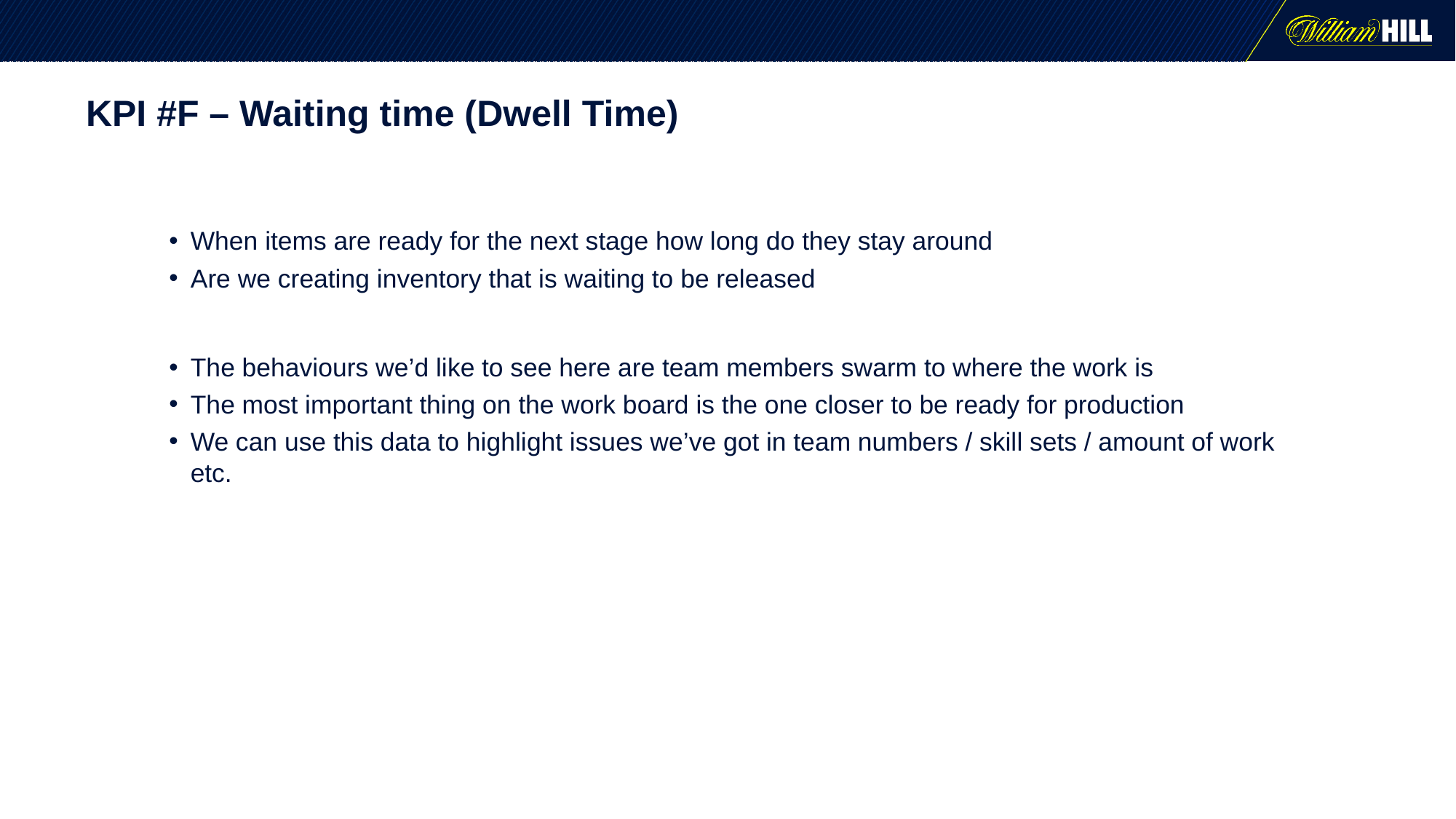

# KPI #F – Waiting time (Dwell Time)
When items are ready for the next stage how long do they stay around
Are we creating inventory that is waiting to be released

The behaviours we’d like to see here are team members swarm to where the work is
The most important thing on the work board is the one closer to be ready for production
We can use this data to highlight issues we’ve got in team numbers / skill sets / amount of work etc.